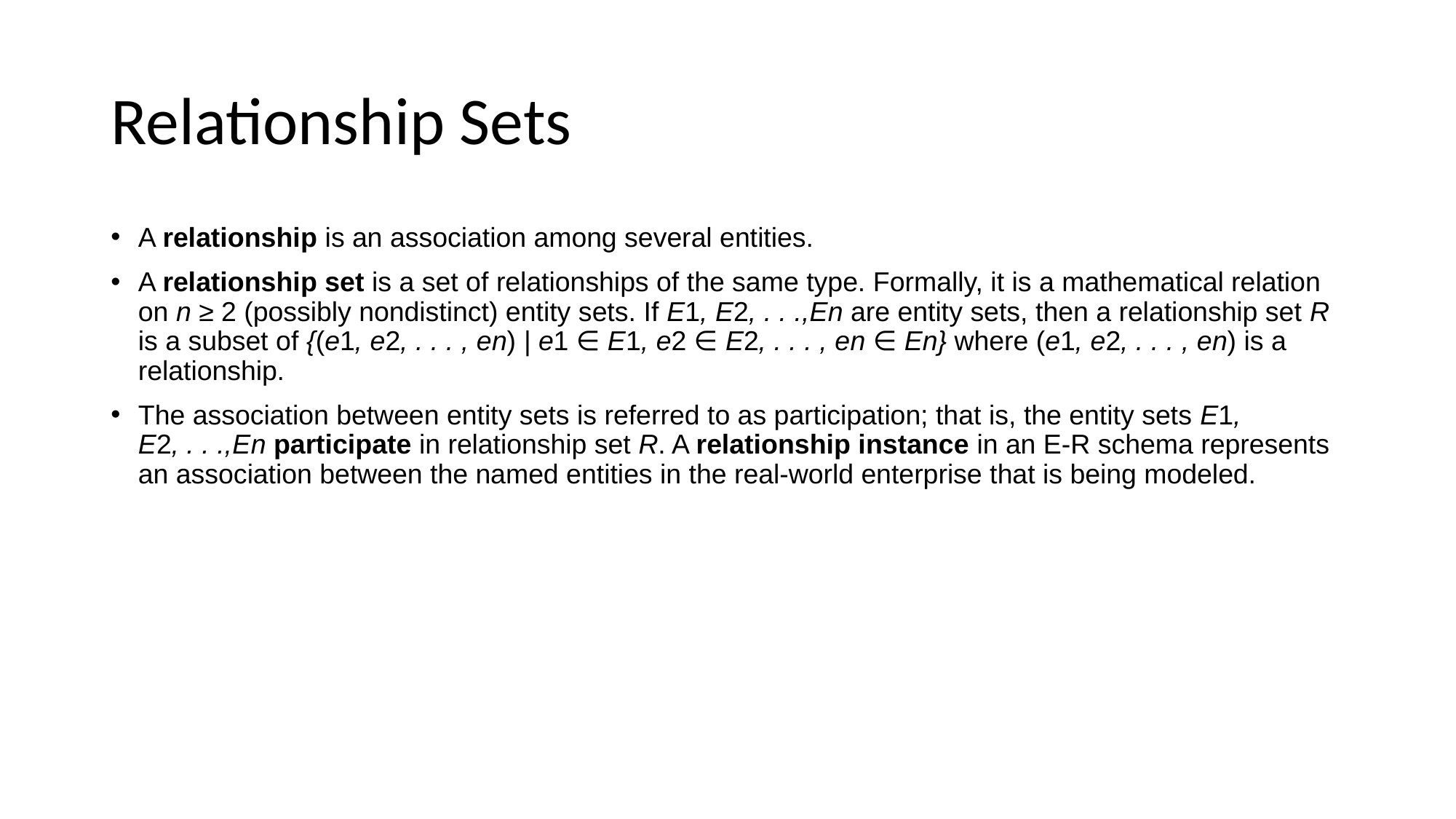

# Relationship Sets
A relationship is an association among several entities.
A relationship set is a set of relationships of the same type. Formally, it is a mathematical relation on n ≥ 2 (possibly nondistinct) entity sets. If E1, E2, . . .,En are entity sets, then a relationship set R is a subset of {(e1, e2, . . . , en) | e1 ∈ E1, e2 ∈ E2, . . . , en ∈ En} where (e1, e2, . . . , en) is a relationship.
The association between entity sets is referred to as participation; that is, the entity sets E1, E2, . . .,En participate in relationship set R. A relationship instance in an E-R schema represents an association between the named entities in the real-world enterprise that is being modeled.